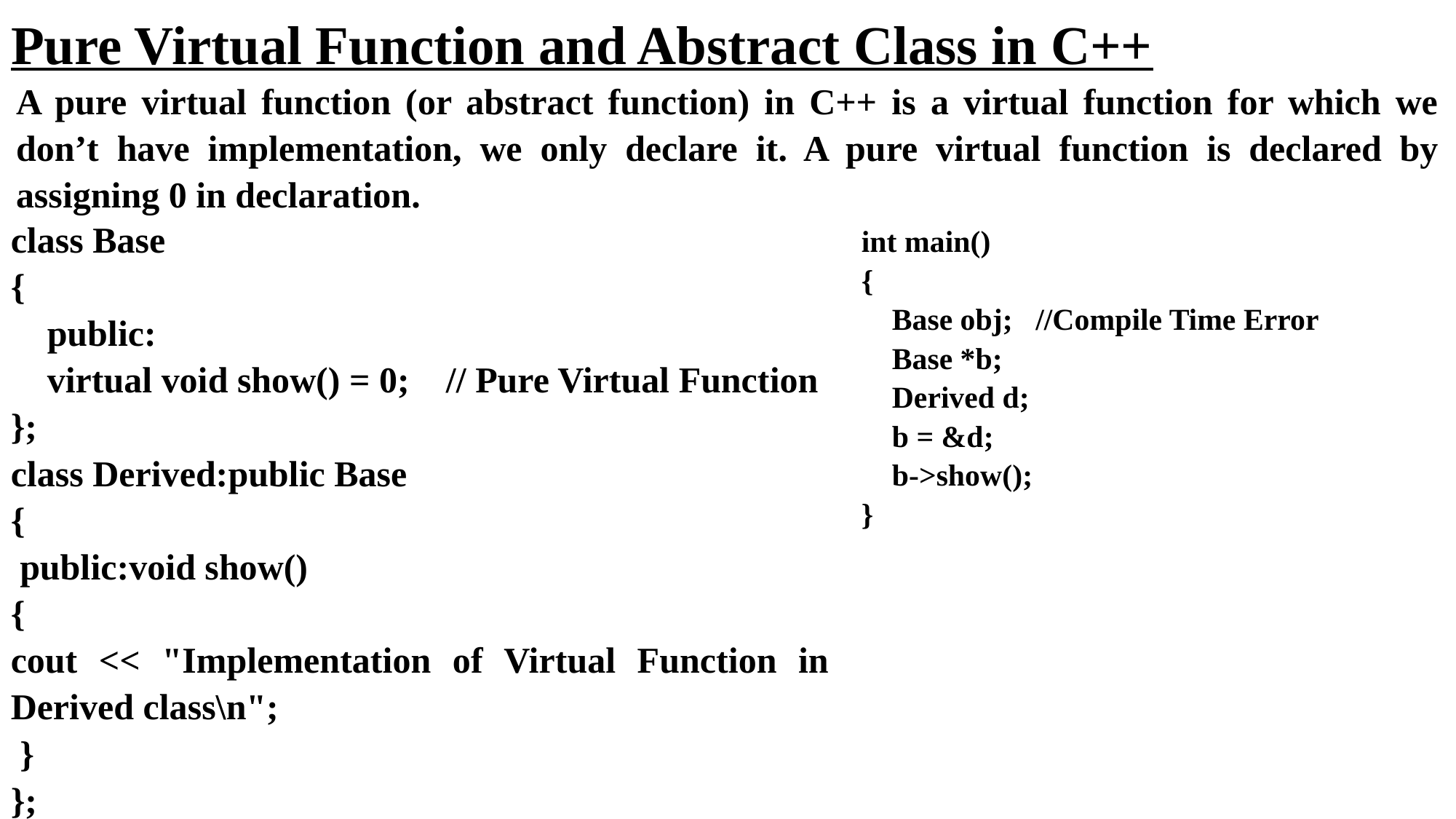

# Pure Virtual Function and Abstract Class in C++
A pure virtual function (or abstract function) in C++ is a virtual function for which we don’t have implementation, we only declare it. A pure virtual function is declared by assigning 0 in declaration.

int main()
{
    Base obj;   //Compile Time Error
    Base *b;
    Derived d;
    b = &d;
    b->show();
}
class Base
{
    public:
    virtual void show() = 0;    // Pure Virtual Function
};
class Derived:public Base
{
 public:void show()
{
cout << "Implementation of Virtual Function in Derived class\n";
 }
};